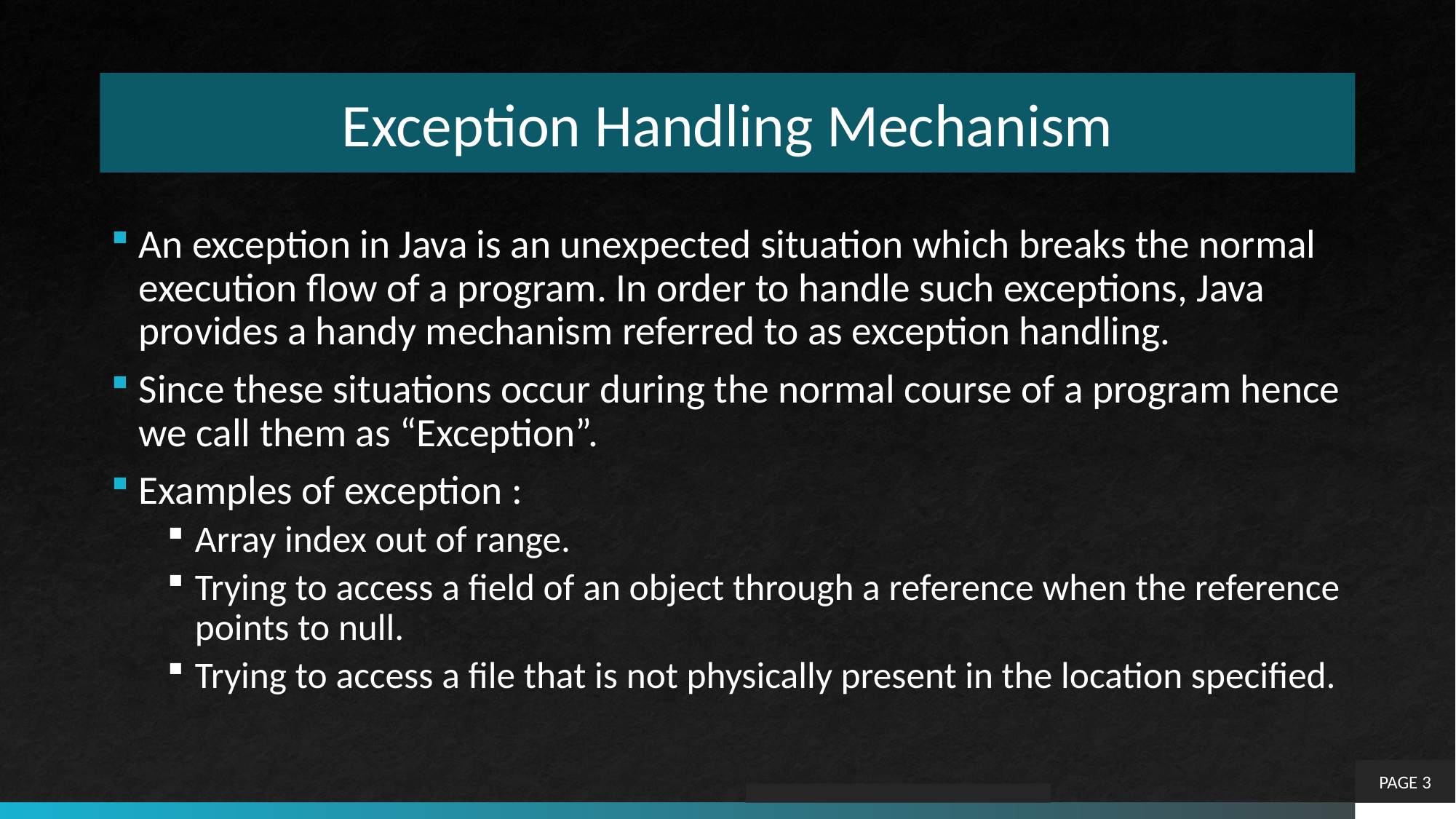

# Exception Handling Mechanism
An exception in Java is an unexpected situation which breaks the normal execution flow of a program. In order to handle such exceptions, Java provides a handy mechanism referred to as exception handling.
Since these situations occur during the normal course of a program hence we call them as “Exception”.
Examples of exception :
Array index out of range.
Trying to access a field of an object through a reference when the reference points to null.
Trying to access a file that is not physically present in the location specified.
PAGE 3